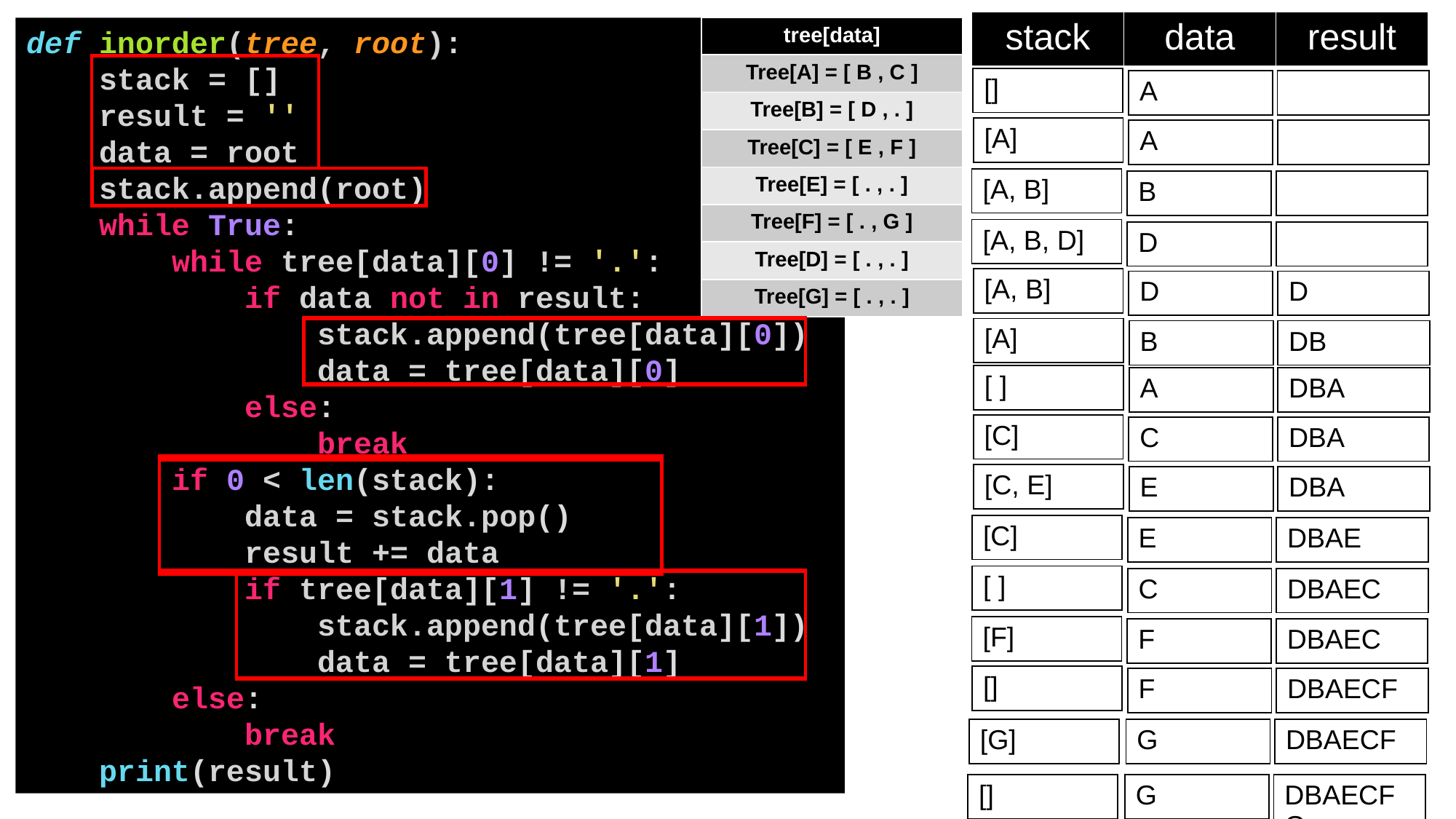

| stack | data | result |
| --- | --- | --- |
def inorder(tree, root):
    stack = []
    result = ''
    data = root
    stack.append(root)
    while True:
        while tree[data][0] != '.':
            if data not in result:
                stack.append(tree[data][0])
                data = tree[data][0]
            else:
                break
        if 0 < len(stack):
            data = stack.pop()
            result += data
            if tree[data][1] != '.':
                stack.append(tree[data][1])
                data = tree[data][1]
        else:
            break
    print(result)
| tree[data] |
| --- |
| Tree[A] = [ B , C ] |
| Tree[B] = [ D , . ] |
| Tree[C] = [ E , F ] |
| Tree[E] = [ . , . ] |
| Tree[F] = [ . , G ] |
| Tree[D] = [ . , . ] |
| Tree[G] = [ . , . ] |

| [] |
| --- |
| A |
| --- |
|  |
| --- |
| [A] |
| --- |
| A |
| --- |
|  |
| --- |

| [A, B] |
| --- |
| B |
| --- |
|  |
| --- |
| [A, B, D] |
| --- |
| D |
| --- |
|  |
| --- |
| [A, B] |
| --- |
| D |
| --- |
| D |
| --- |

| [A] |
| --- |

| B |
| --- |
| DB |
| --- |
| [ ] |
| --- |
| A |
| --- |
| DBA |
| --- |
| [C] |
| --- |
| C |
| --- |
| DBA |
| --- |

| [C, E] |
| --- |
| E |
| --- |
| DBA |
| --- |
| [C] |
| --- |
| E |
| --- |
| DBAE |
| --- |
| [ ] |
| --- |
| C |
| --- |
| DBAEC |
| --- |

| [F] |
| --- |
| F |
| --- |
| DBAEC |
| --- |
| [] |
| --- |
| F |
| --- |
| DBAECF |
| --- |
| [G] |
| --- |
| G |
| --- |
| DBAECF |
| --- |
| [] |
| --- |
| G |
| --- |
| DBAECFG |
| --- |